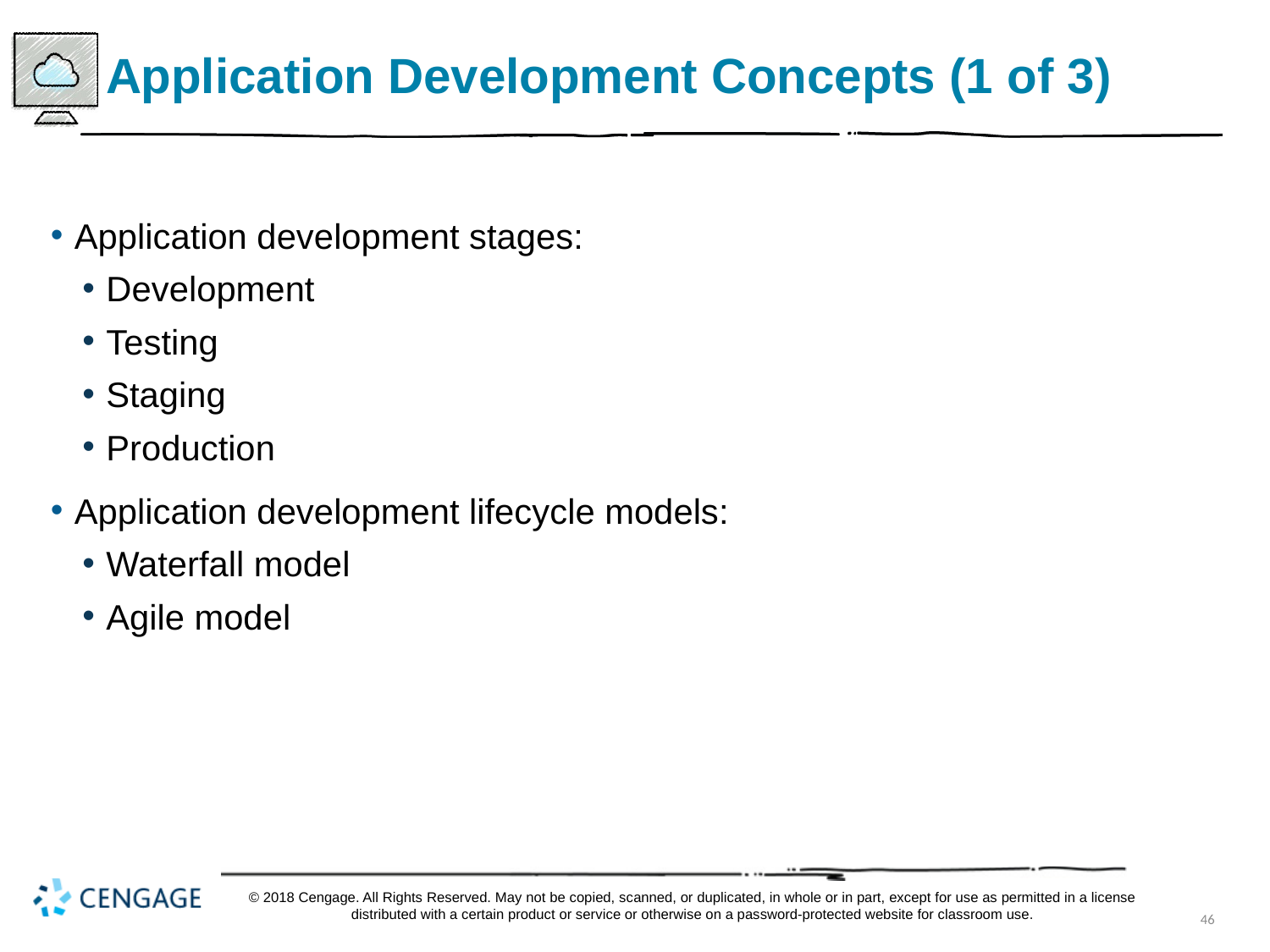

# Application Development Concepts (1 of 3)
Application development stages:
Development
Testing
Staging
Production
Application development lifecycle models:
Waterfall model
Agile model
© 2018 Cengage. All Rights Reserved. May not be copied, scanned, or duplicated, in whole or in part, except for use as permitted in a license distributed with a certain product or service or otherwise on a password-protected website for classroom use.